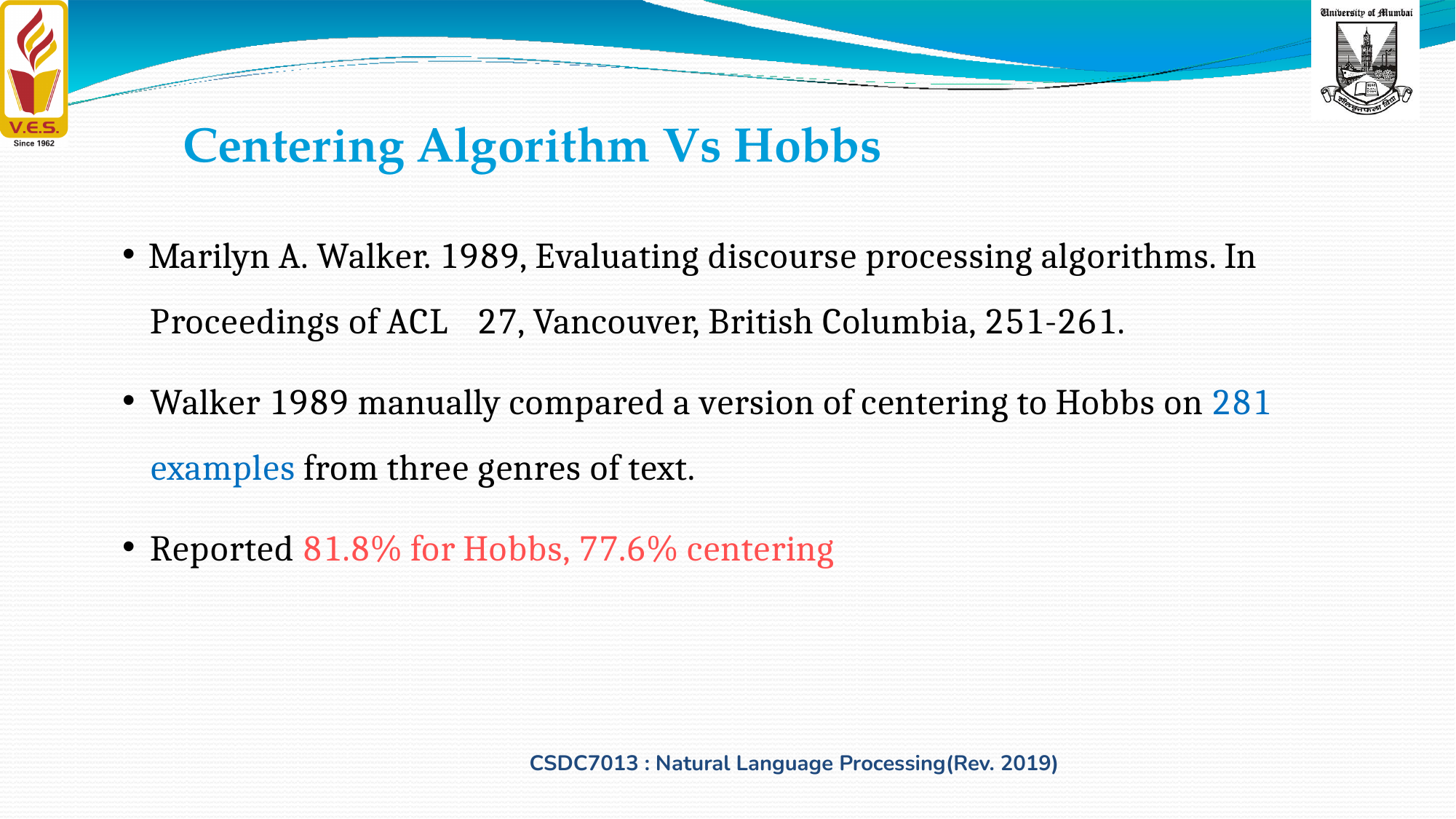

# Centering Algorithm Vs Hobbs
Marilyn A. Walker. 1989, Evaluating discourse processing algorithms. In  Proceedings of ACL	27, Vancouver, British Columbia, 251-261.
Walker 1989 manually compared a version of centering to Hobbs on 281
examples from three genres of text.
Reported 81.8% for Hobbs, 77.6% centering